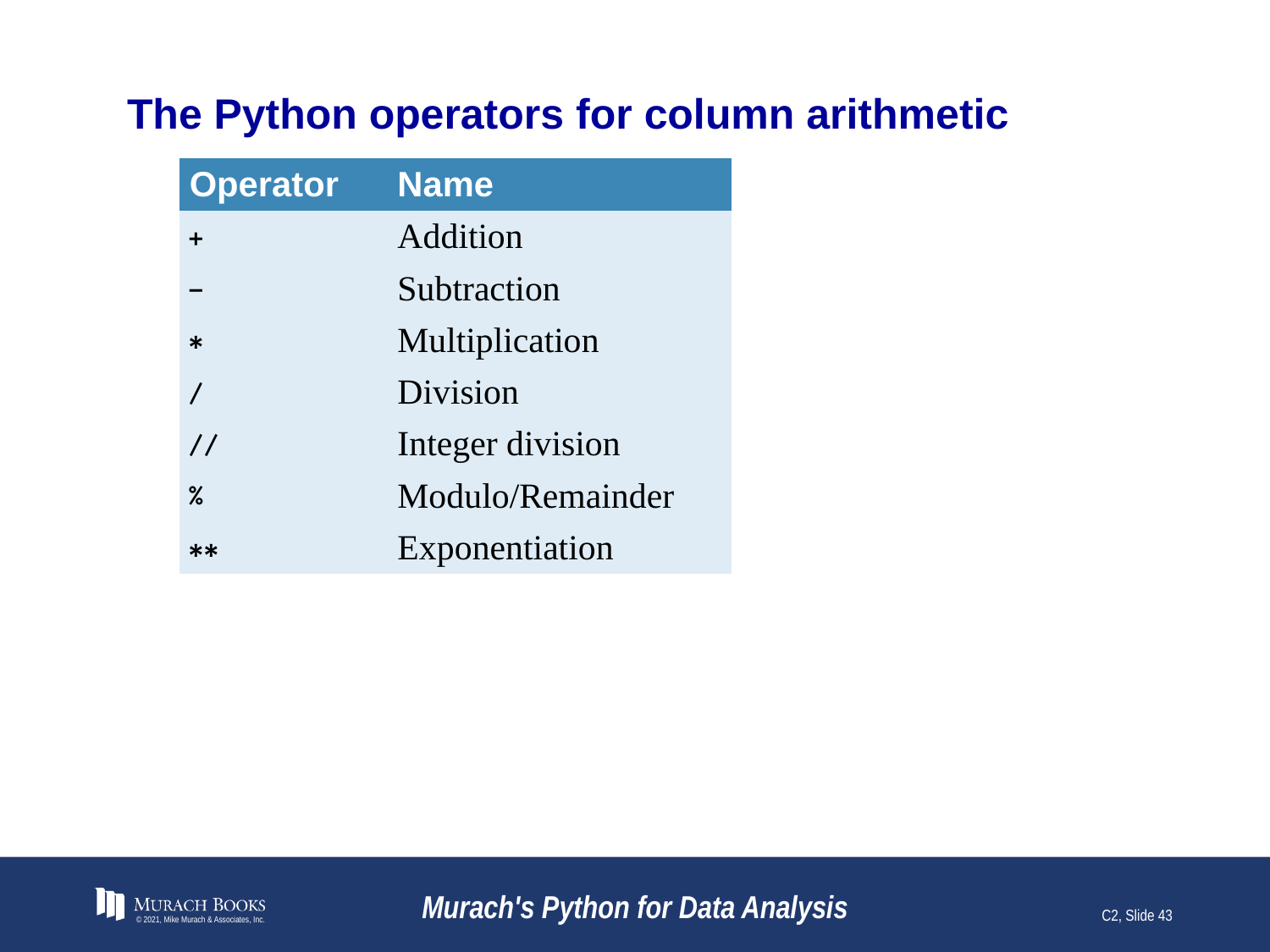

# The Python operators for column arithmetic
| Operator | Name |
| --- | --- |
| + | Addition |
| - | Subtraction |
| \* | Multiplication |
| / | Division |
| // | Integer division |
| % | Modulo/Remainder |
| \*\* | Exponentiation |
© 2021, Mike Murach & Associates, Inc.
Murach's Python for Data Analysis

C2, Slide 43